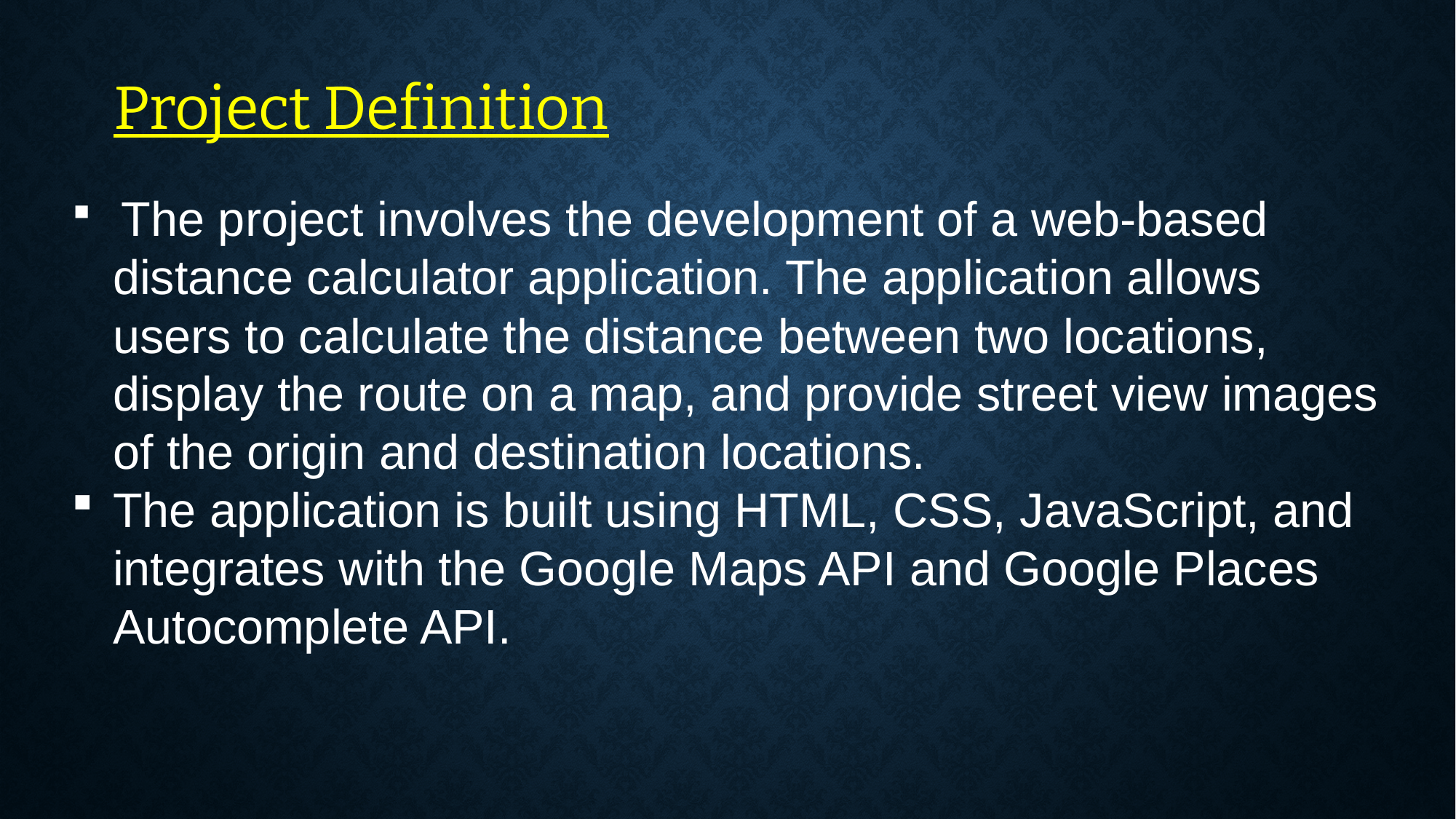

Project Definition
 The project involves the development of a web-based distance calculator application. The application allows users to calculate the distance between two locations, display the route on a map, and provide street view images of the origin and destination locations.
The application is built using HTML, CSS, JavaScript, and integrates with the Google Maps API and Google Places Autocomplete API.